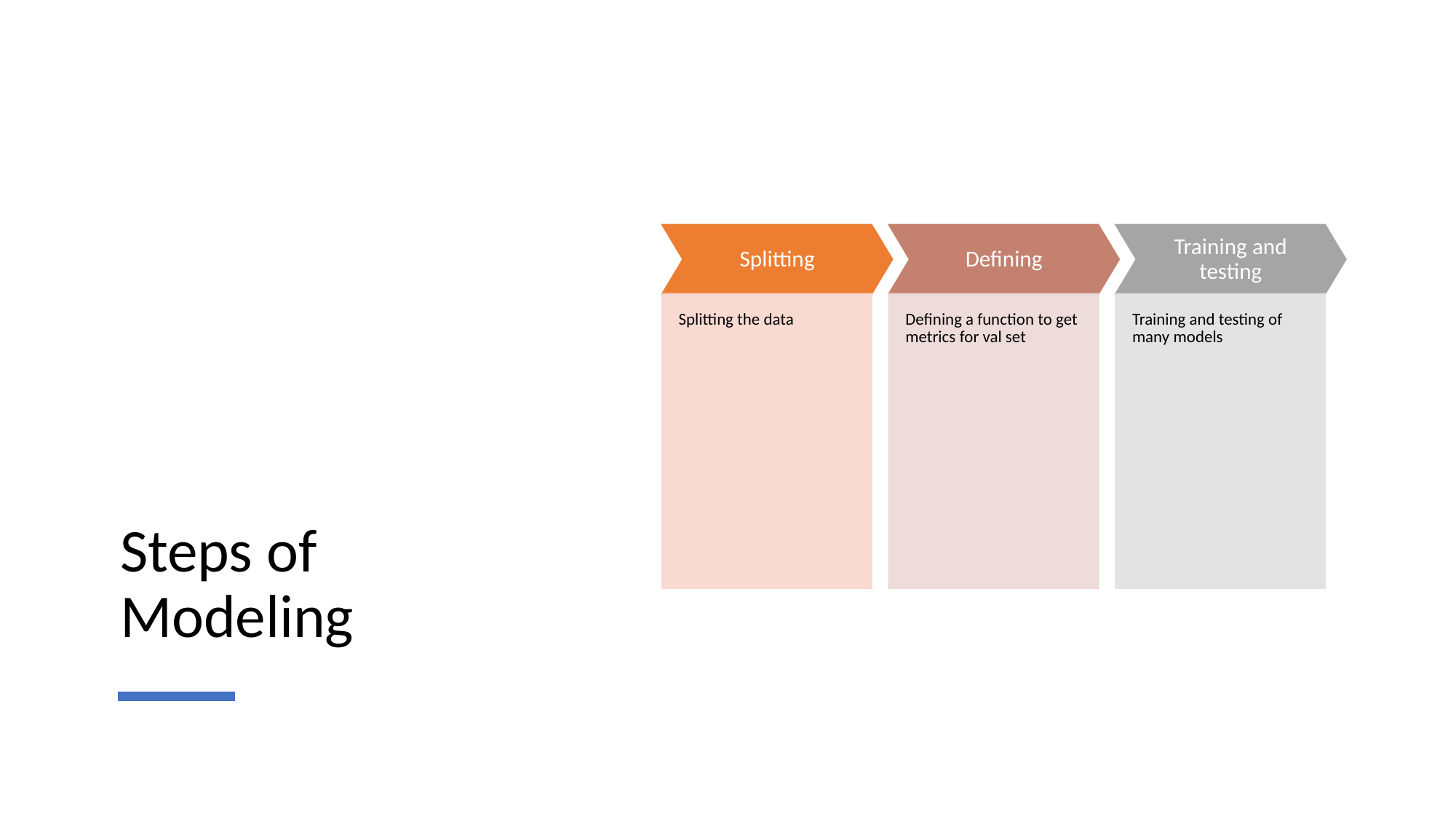

Splitting
Splitting the data
Defining
Defining a function to get metrics for val set
Training and testing
Training and testing of many models
# Steps of Modeling